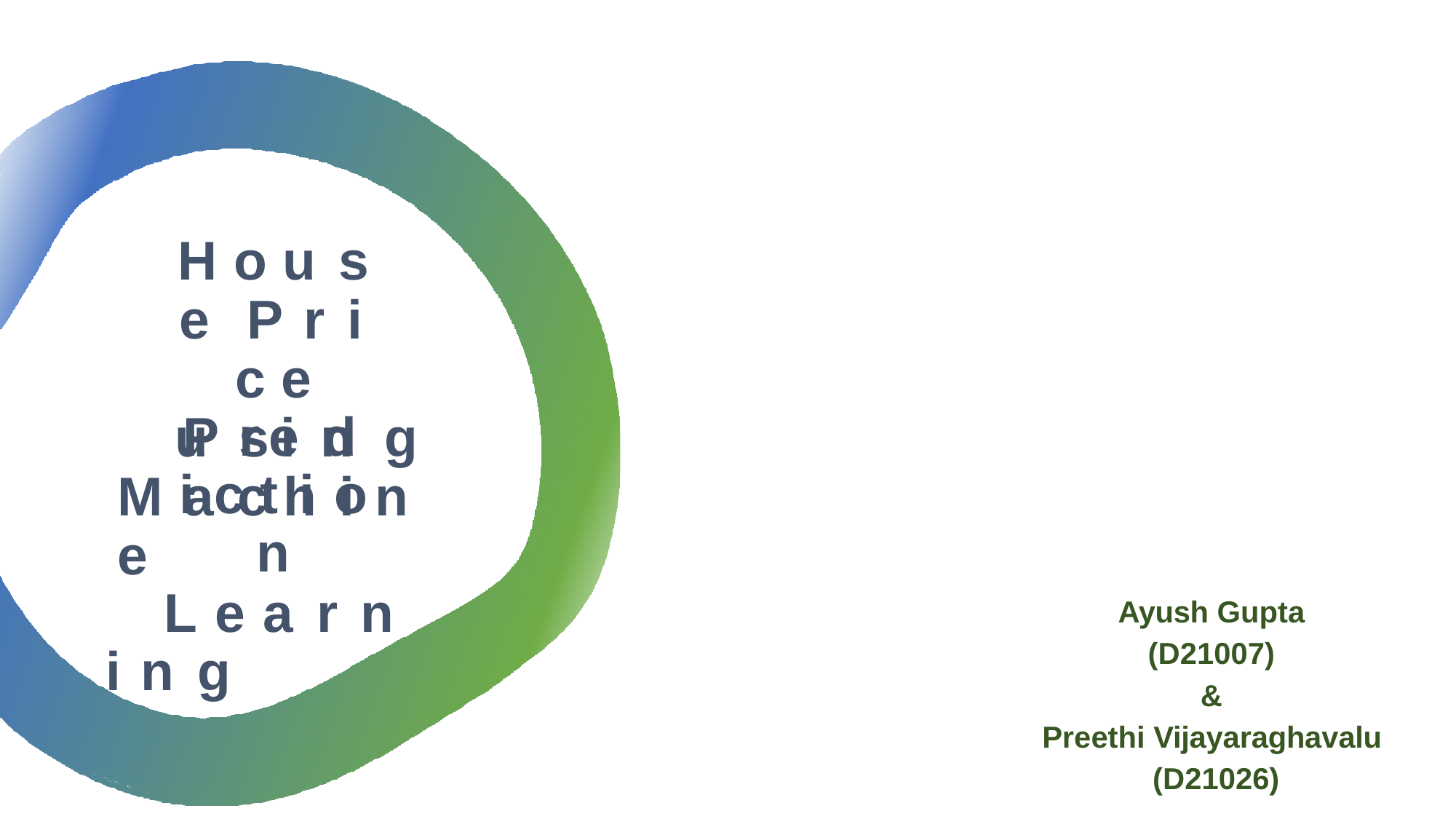

# H o u s e  P r i c e
P re d i c t i o n
u s i n g  M a c h i n e
L e a r n i n g
Ayush Gupta
(D21007)
&
Preethi Vijayaraghavalu  (D21026)